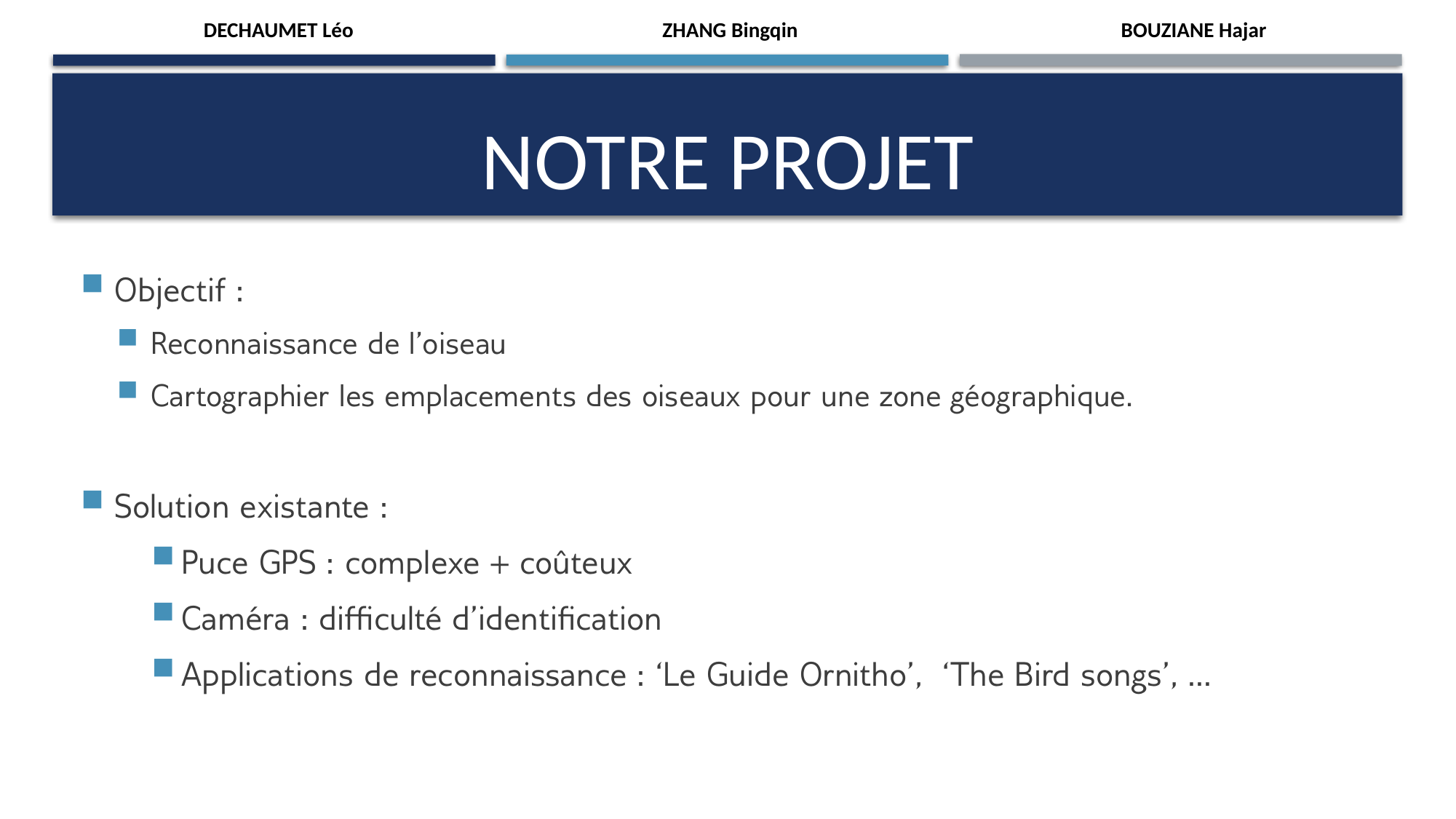

DECHAUMET Léo
BOUZIANE Hajar
ZHANG Bingqin
# NOTRE PROJET
ETAT DE L’ART
Objectif :
Reconnaissance de l’oiseau
Cartographier les emplacements des oiseaux pour une zone géographique.

Solution existante :
Puce GPS : complexe + coûteux
Caméra : difficulté d’identification
Applications de reconnaissance : ‘Le Guide Ornitho’,  ‘The Bird songs’, …